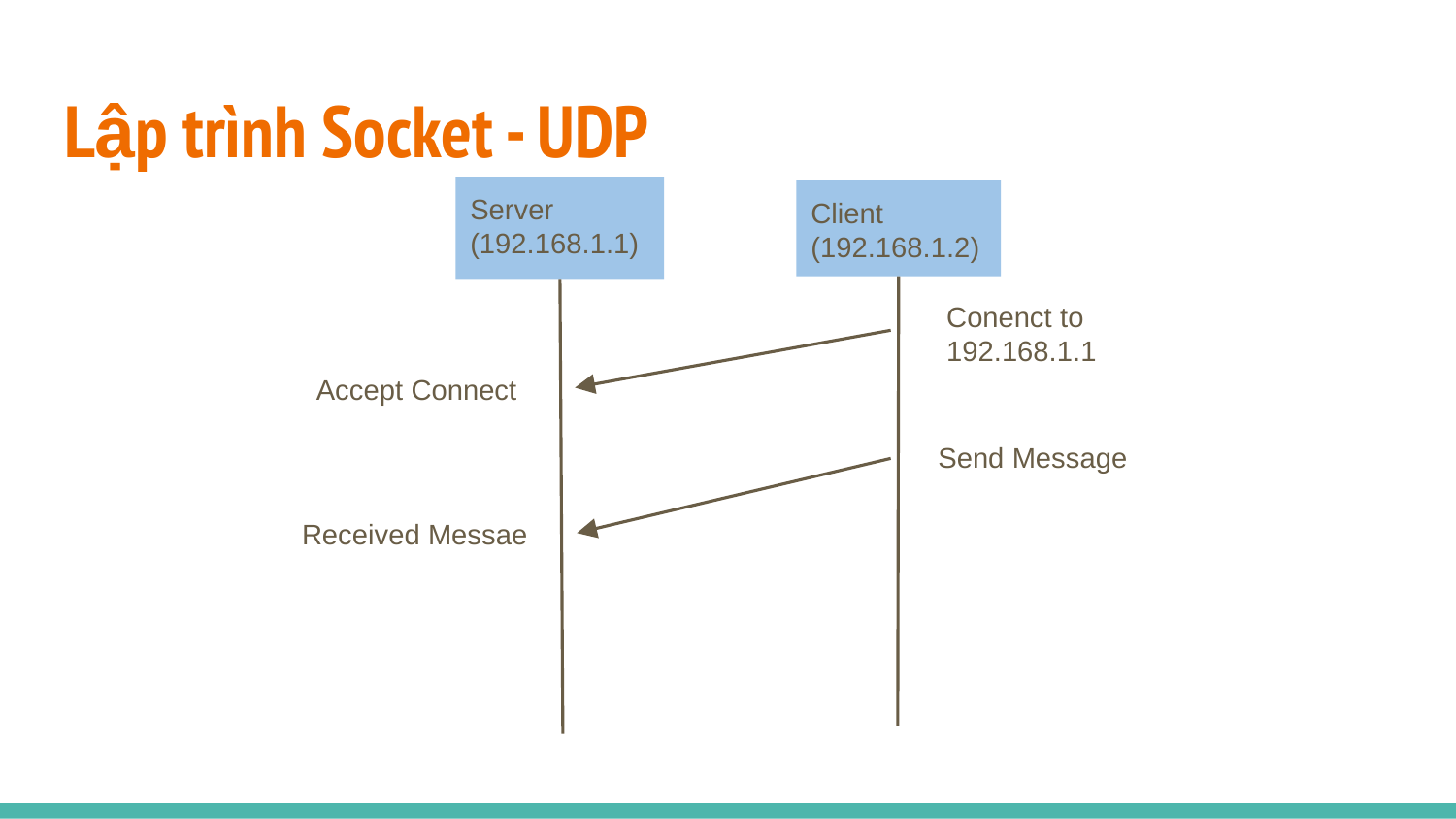

# Lập trình Socket - UDP
Server
(192.168.1.1)
Client
(192.168.1.2)
Conenct to
192.168.1.1
Accept Connect
Send Message
Received Messae